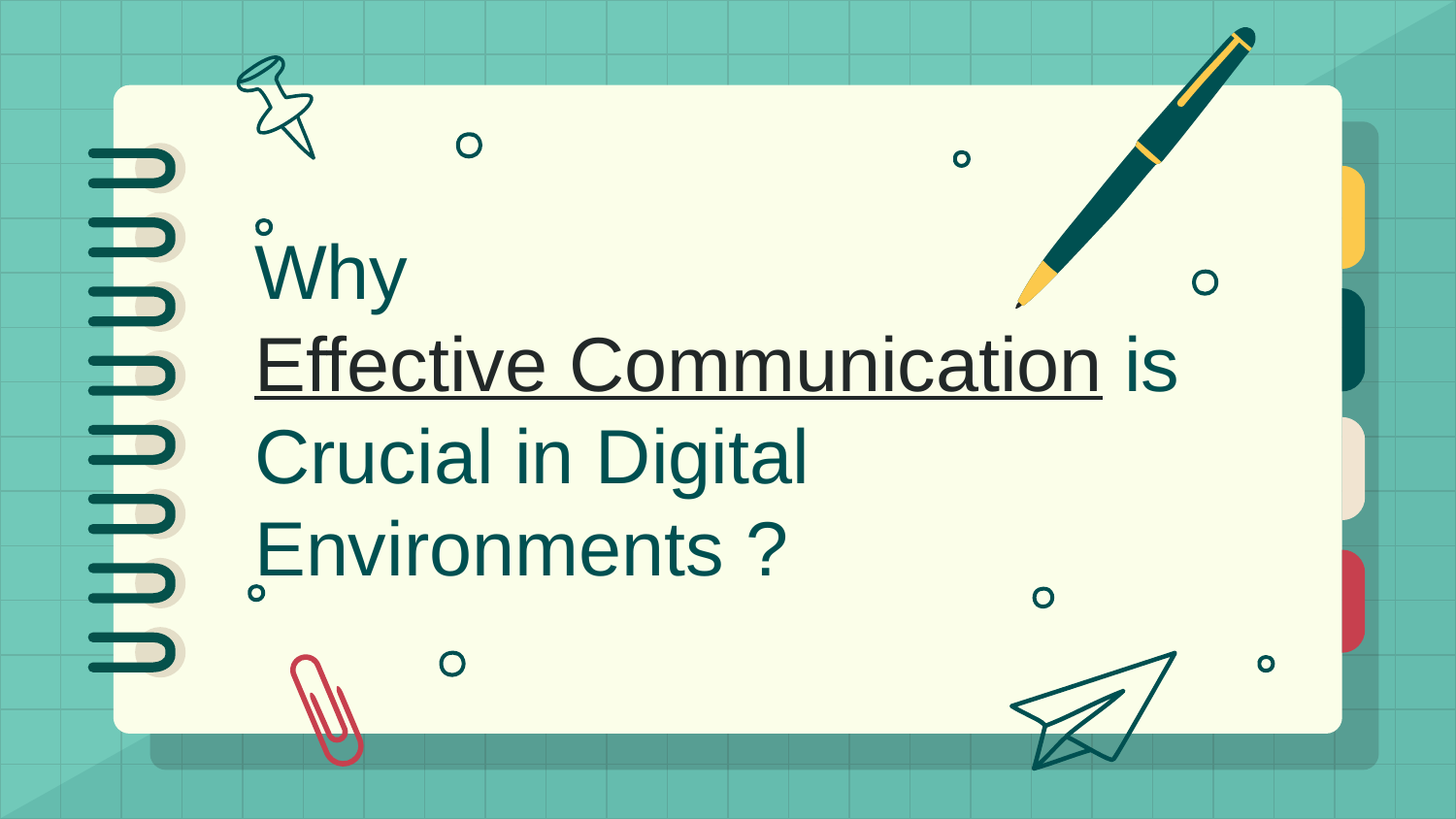

# Why Effective Communication is Crucial in Digital Environments ?